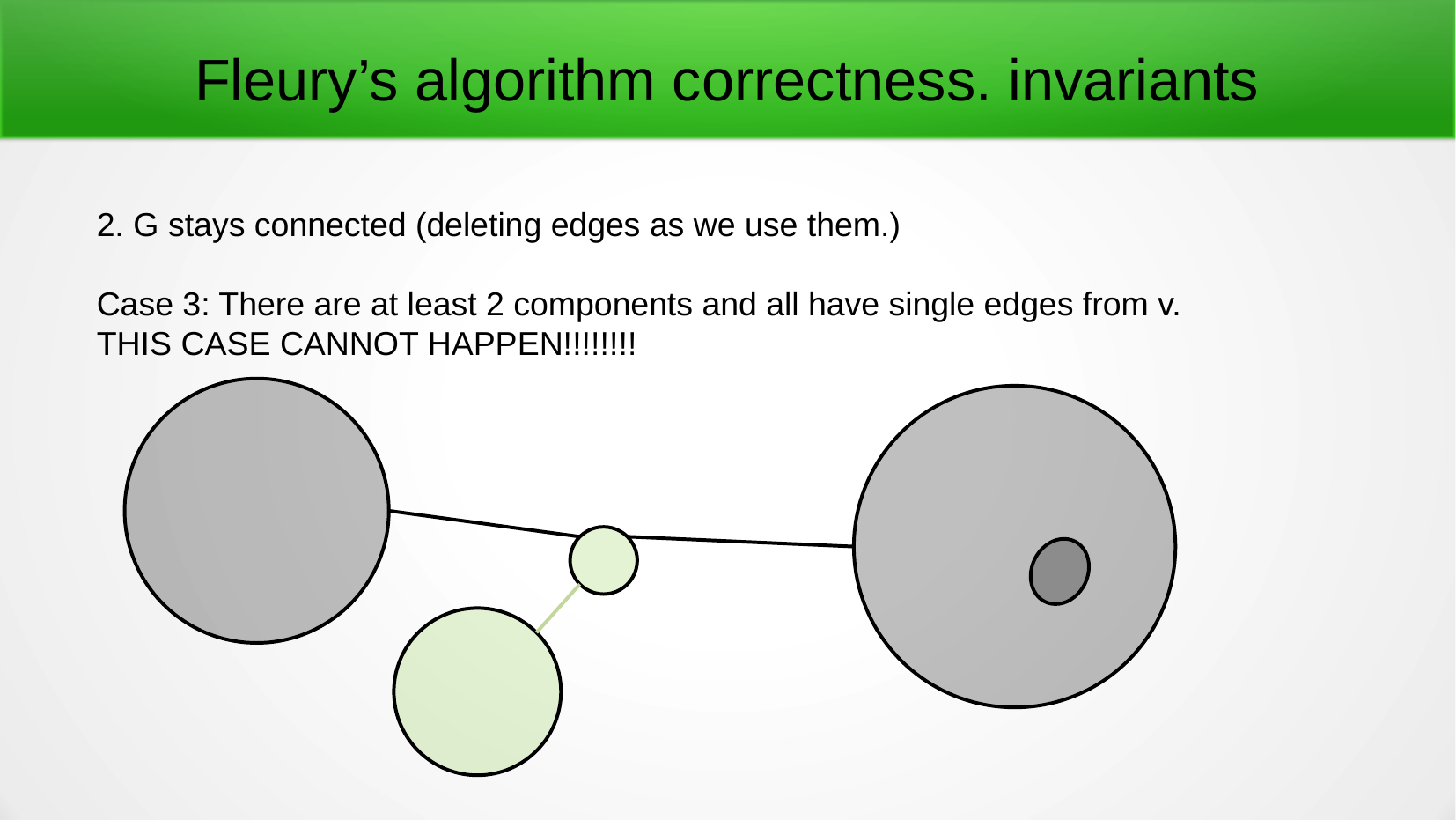

# Fleury’s algorithm correctness. invariants
2. G stays connected (deleting edges as we use them.)

Case 3: There are at least 2 components and all have single edges from v.
THIS CASE CANNOT HAPPEN!!!!!!!!